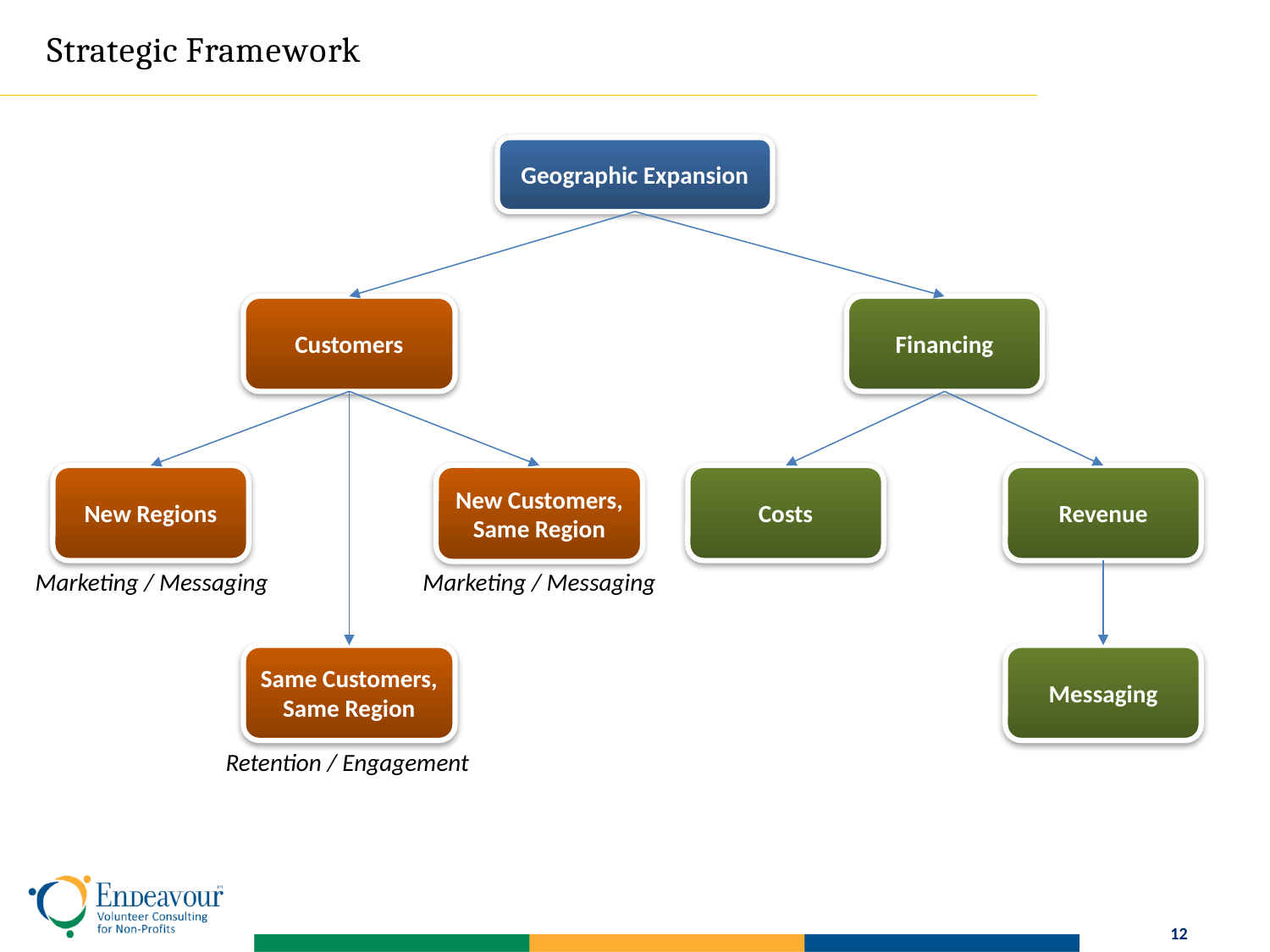

Strategic Framework
Geographic Expansion
Customers
Financing
New Regions
New Customers, Same Region
Costs
Revenue
Marketing / Messaging
Marketing / Messaging
Same Customers, Same Region
Messaging
Retention / Engagement